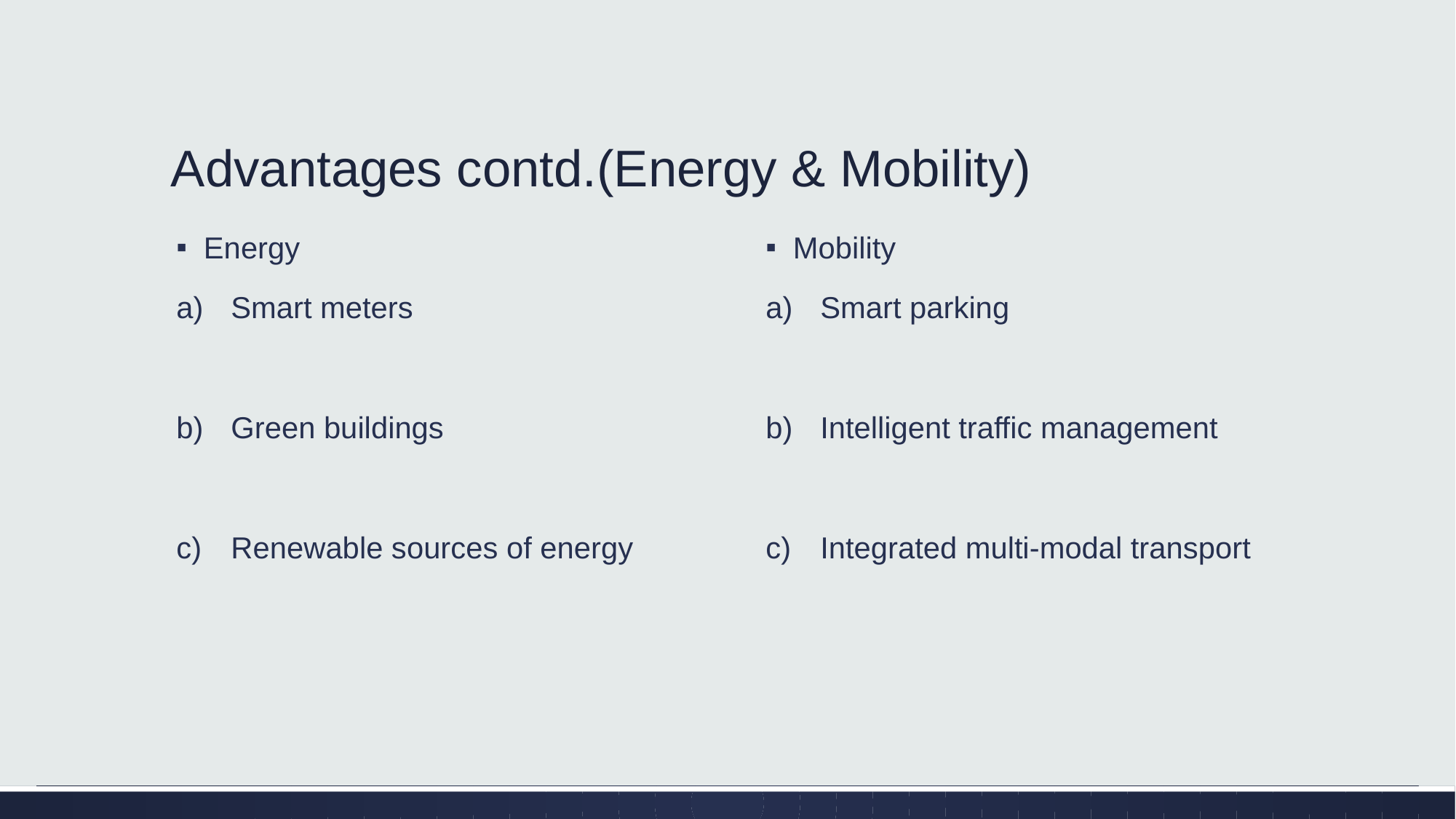

# Advantages contd.(Energy & Mobility)
Energy
Smart meters

Green buildings

Renewable sources of energy

Mobility
Smart parking

Intelligent traffic management

Integrated multi-modal transport